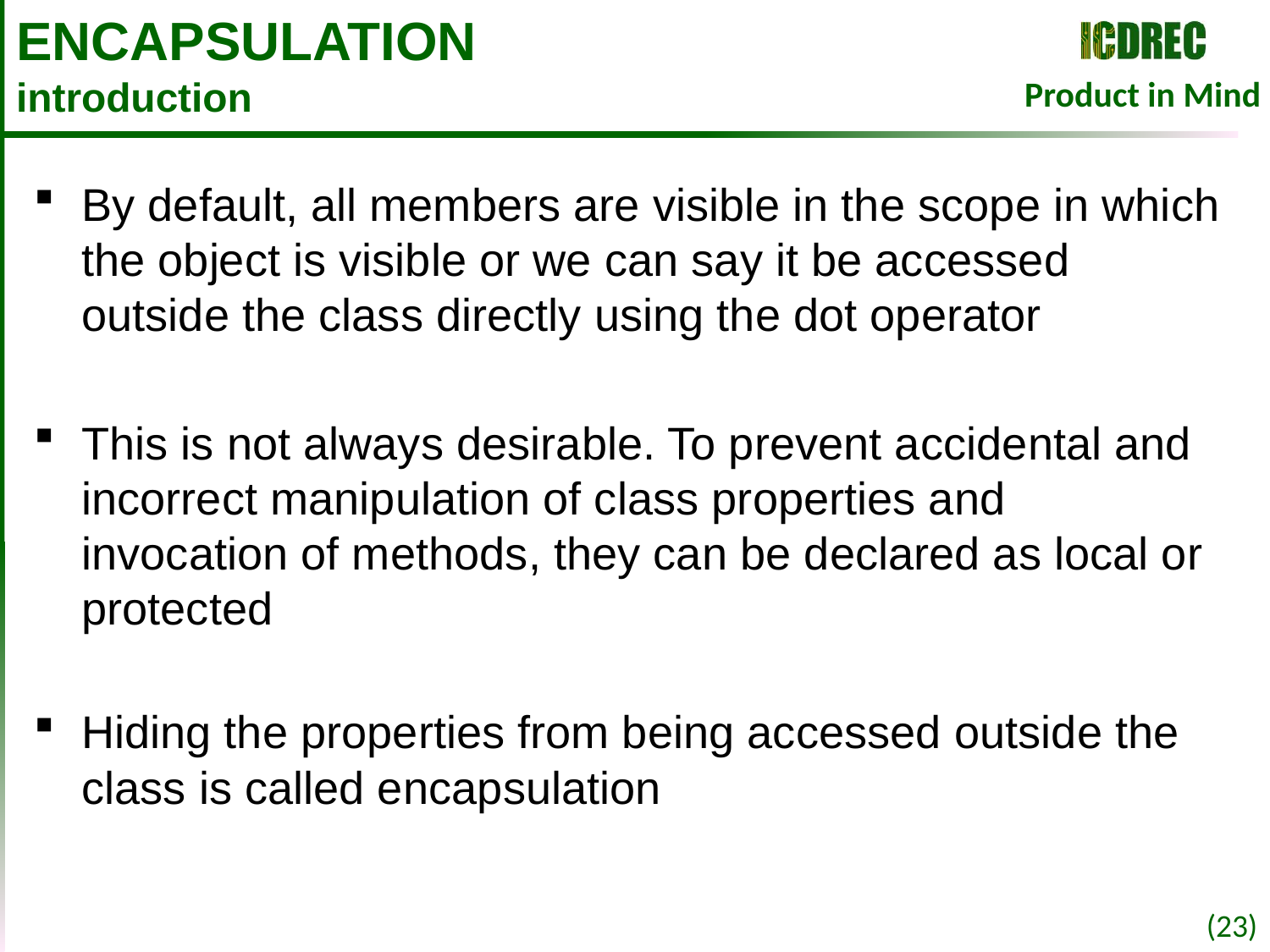

# ENCAPSULATION introduction
By default, all members are visible in the scope in which the object is visible or we can say it be accessed outside the class directly using the dot operator

This is not always desirable. To prevent accidental and incorrect manipulation of class properties and invocation of methods, they can be declared as local or protected

Hiding the properties from being accessed outside the class is called encapsulation